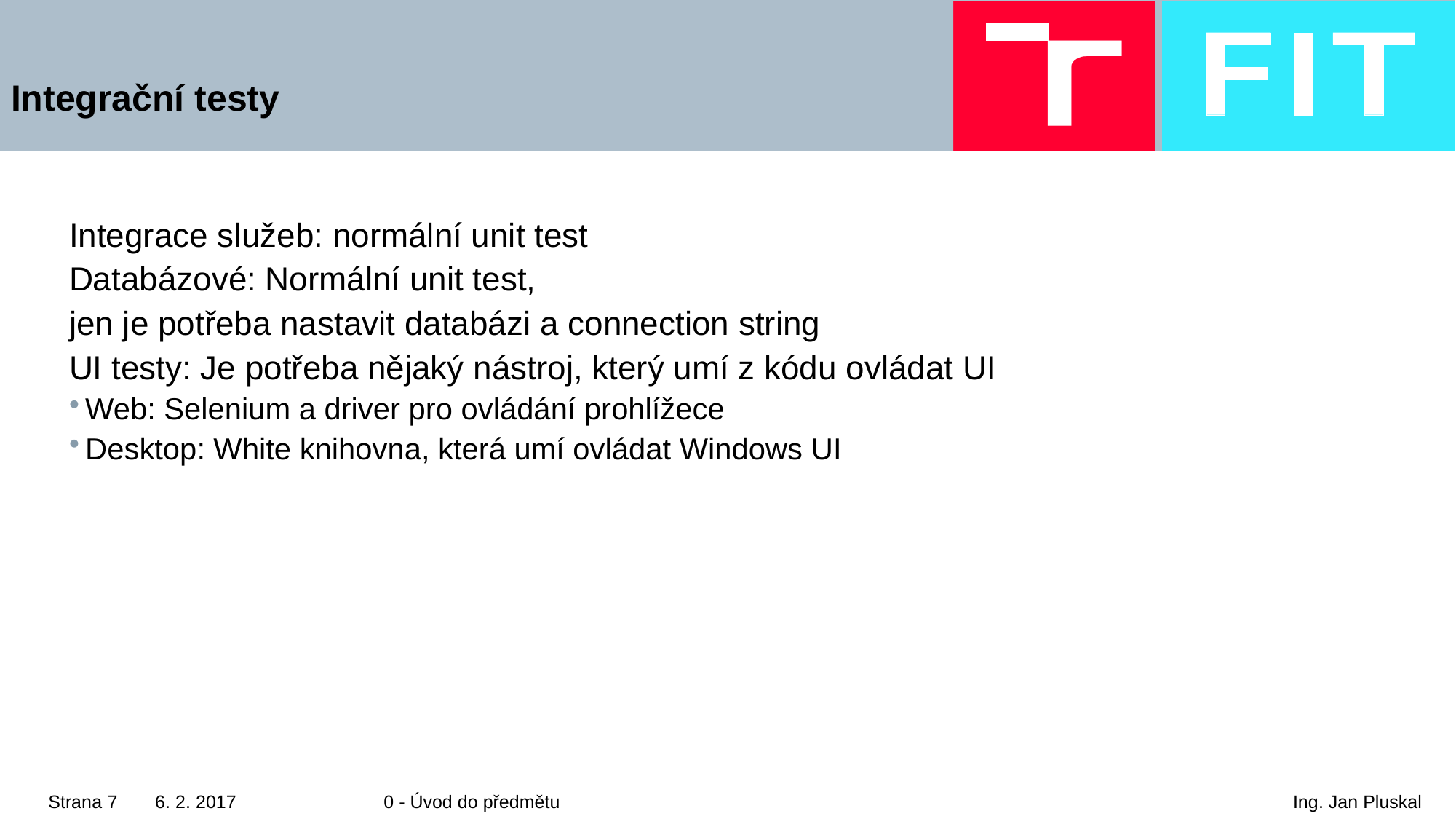

# Integrační testy
Integrace služeb: normální unit test
Databázové: Normální unit test,
jen je potřeba nastavit databázi a connection string
UI testy: Je potřeba nějaký nástroj, který umí z kódu ovládat UI
Web: Selenium a driver pro ovládání prohlížece
Desktop: White knihovna, která umí ovládat Windows UI